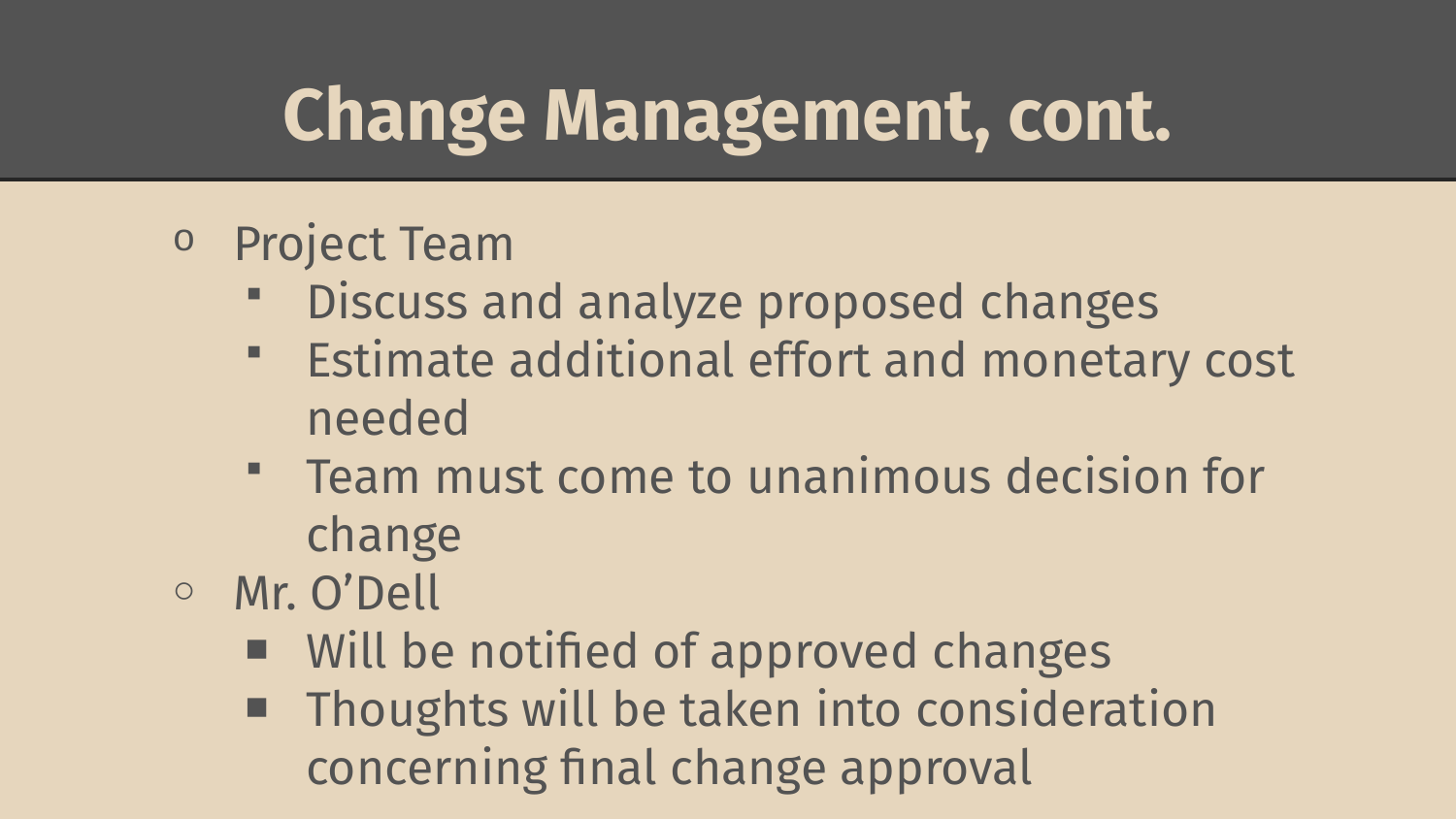

# Change Management, cont.
Project Team
Discuss and analyze proposed changes
Estimate additional effort and monetary cost needed
Team must come to unanimous decision for change
Mr. O’Dell
Will be notified of approved changes
Thoughts will be taken into consideration concerning final change approval